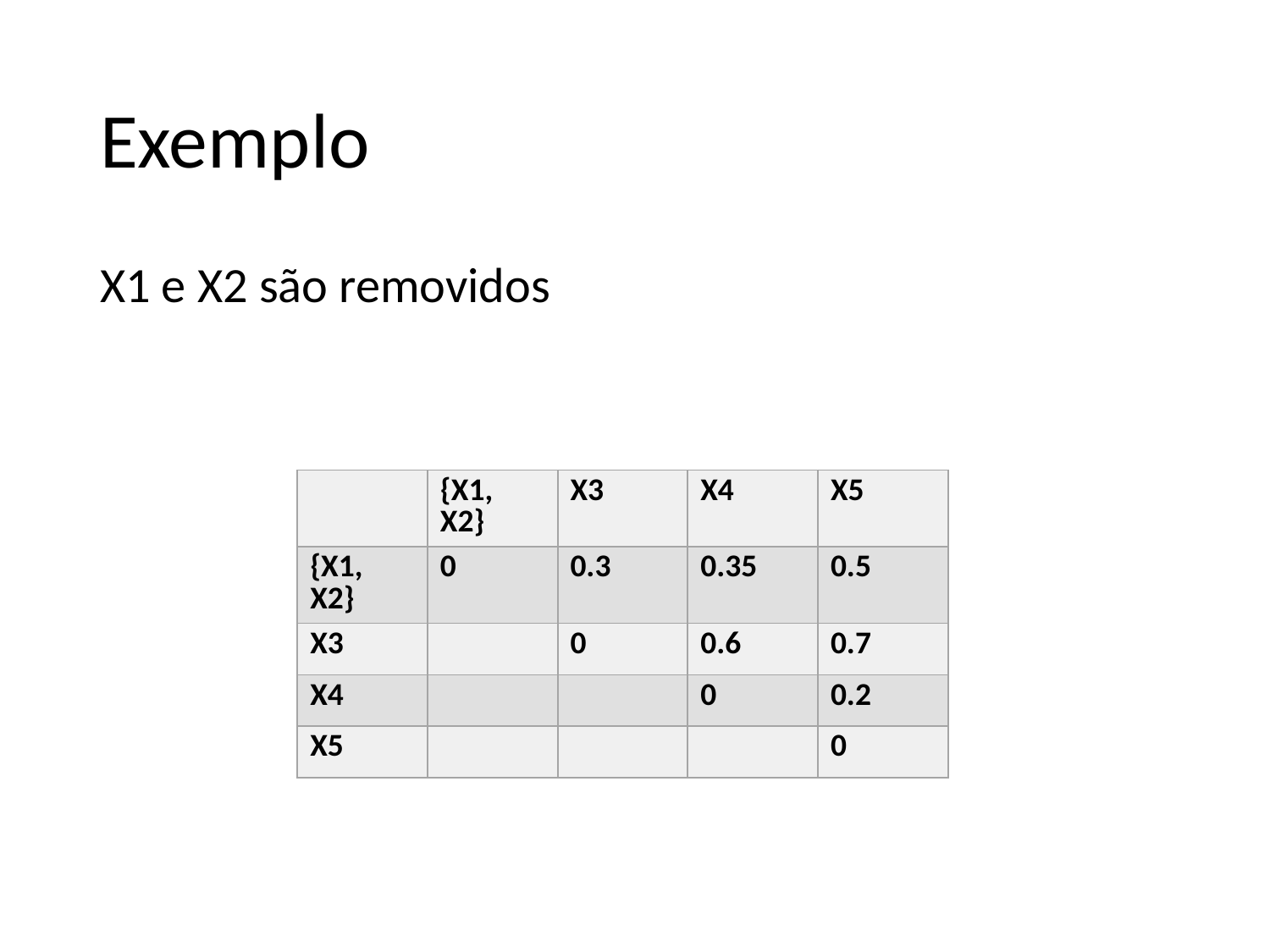

# Exemplo
X1 e X2 são removidos
|  | {X1, X2} | X3 | X4 | X5 |
| --- | --- | --- | --- | --- |
| {X1, X2} | 0 | 0.3 | 0.35 | 0.5 |
| X3 |  | 0 | 0.6 | 0.7 |
| X4 |  |  | 0 | 0.2 |
| X5 |  |  |  | 0 |